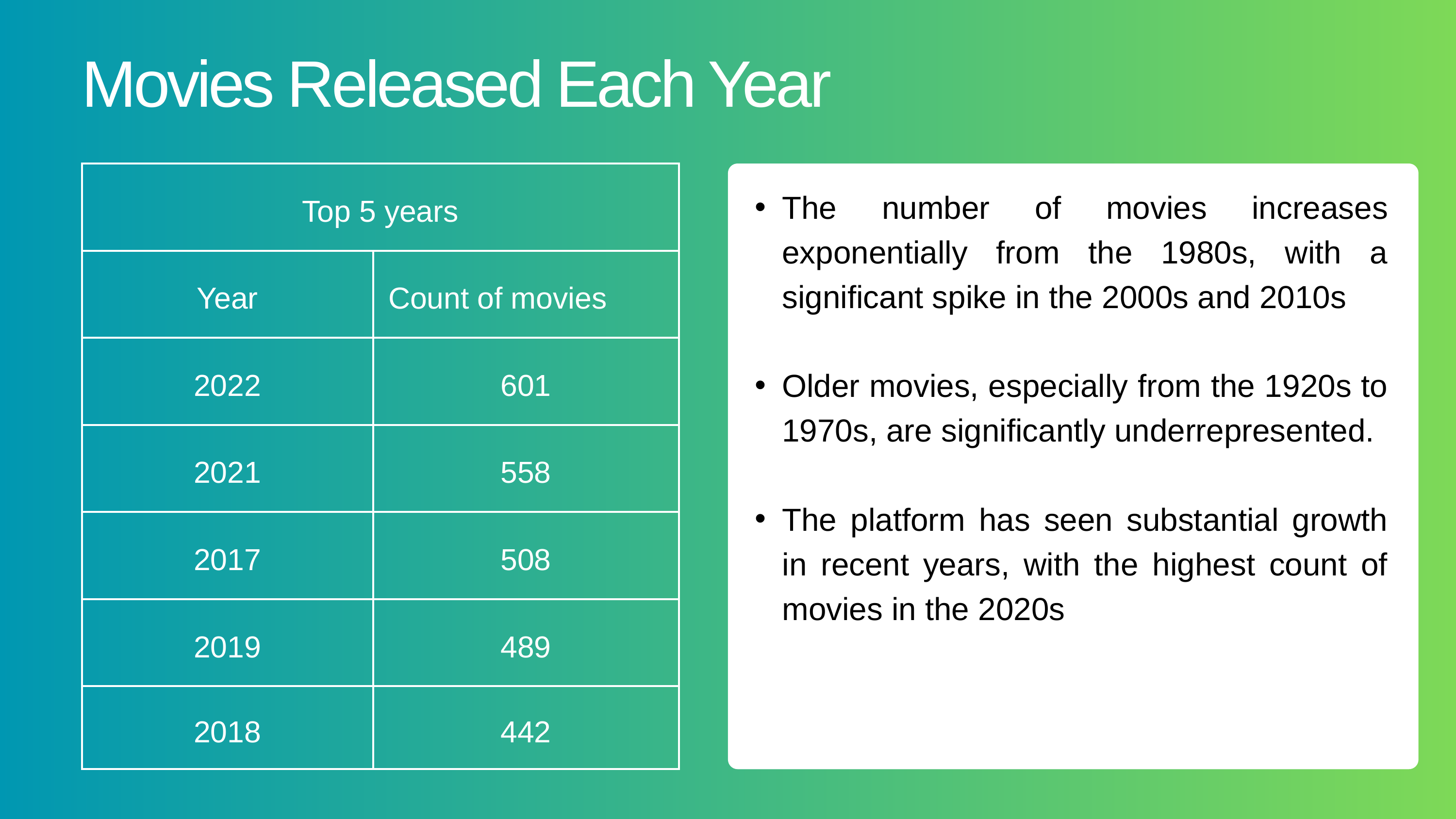

Movies Released Each Year
| Top 5 years | Top 5 years |
| --- | --- |
| Year | Count of movies |
| 2022 | 601 |
| 2021 | 558 |
| 2017 | 508 |
| 2019 | 489 |
| 2018 | 442 |

The number of movies increases exponentially from the 1980s, with a significant spike in the 2000s and 2010s

Older movies, especially from the 1920s to 1970s, are significantly underrepresented.

The platform has seen substantial growth in recent years, with the highest count of movies in the 2020s